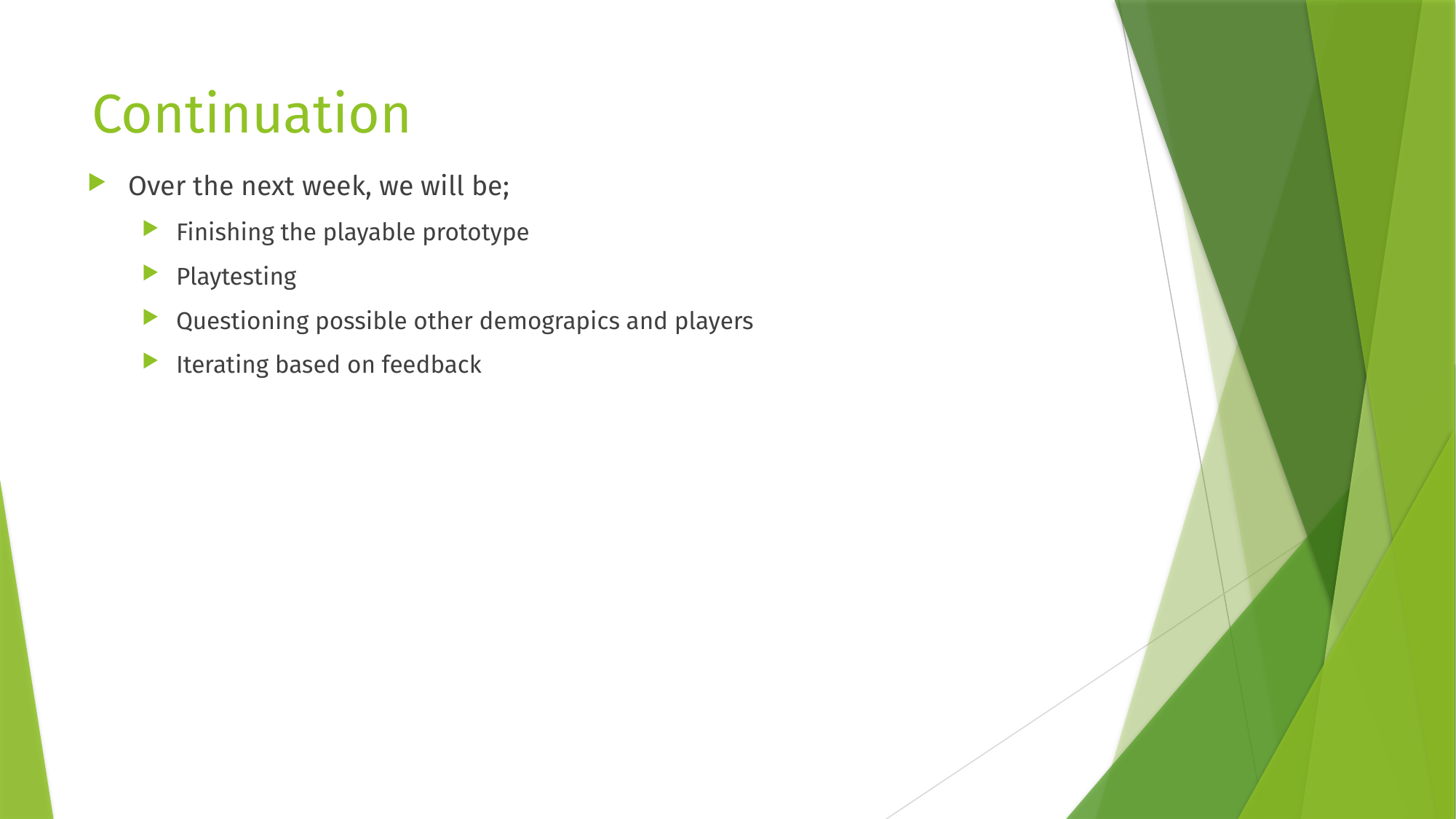

# Continuation
Over the next week, we will be;
Finishing the playable prototype
Playtesting
Questioning possible other demograpics and players
Iterating based on feedback